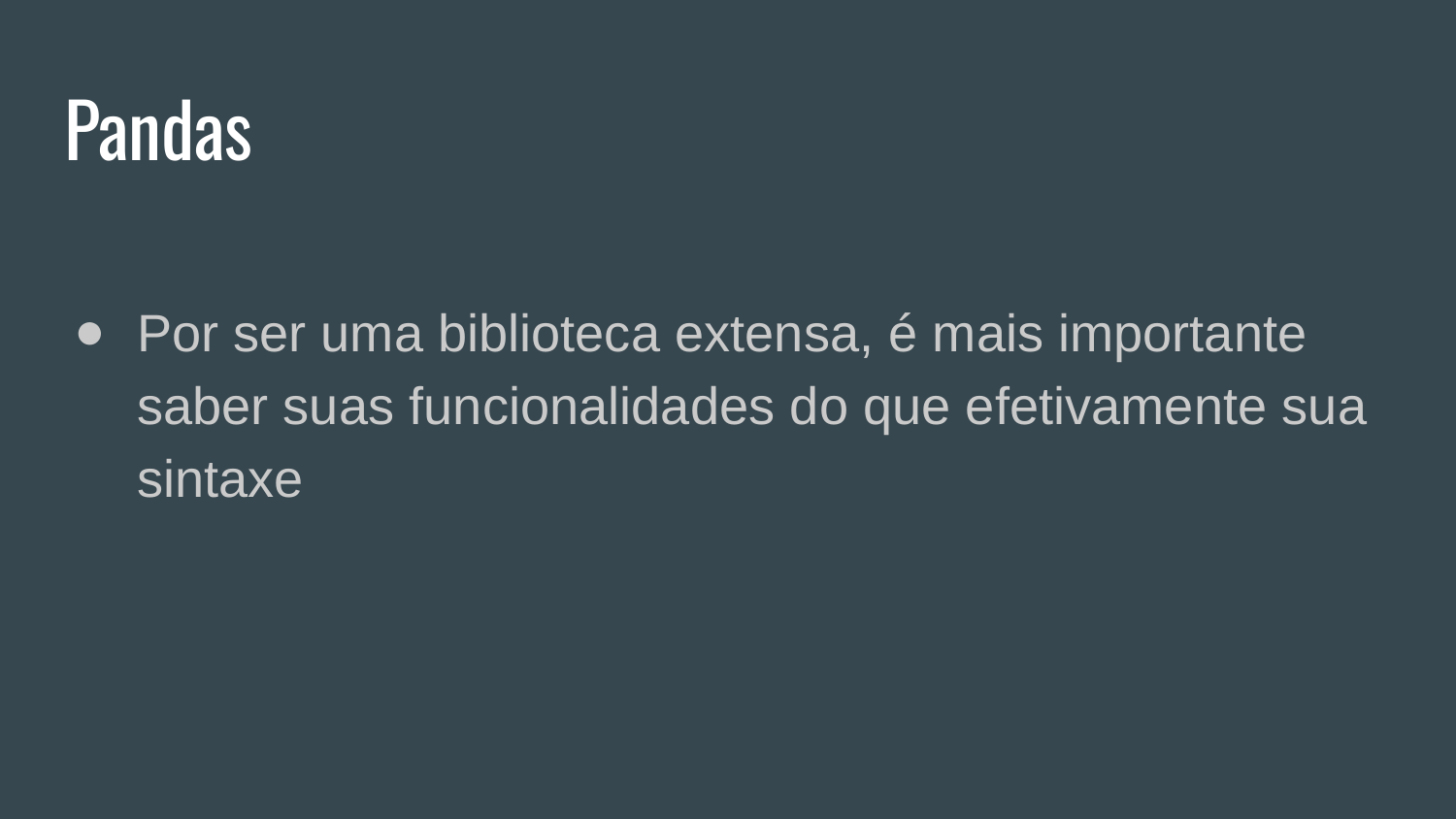

# Pandas
Por ser uma biblioteca extensa, é mais importante saber suas funcionalidades do que efetivamente sua sintaxe